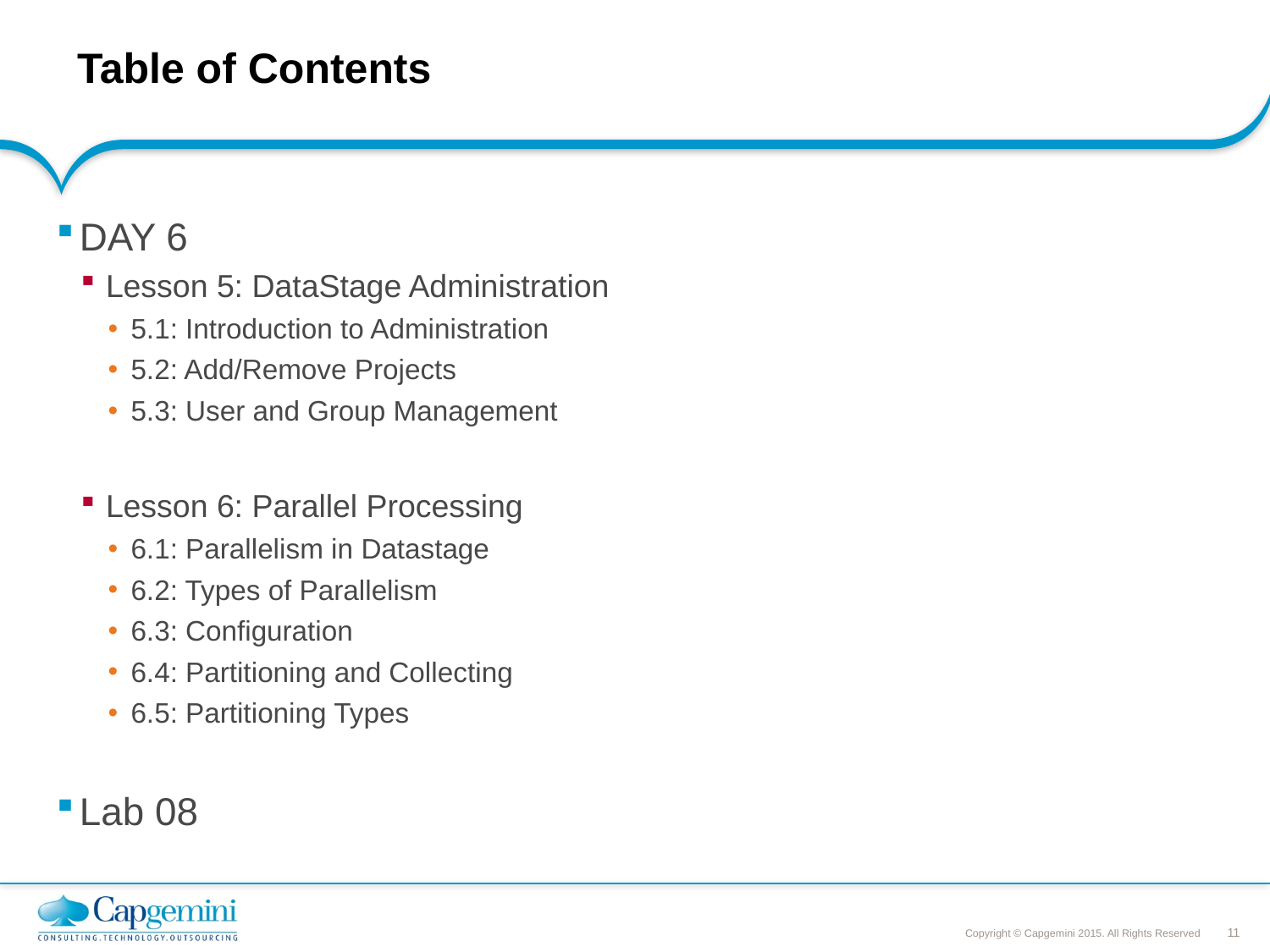

#
Table of Contents
DAY 6
Lesson 5: DataStage Administration
5.1: Introduction to Administration
5.2: Add/Remove Projects
5.3: User and Group Management

Lesson 6: Parallel Processing
6.1: Parallelism in Datastage
6.2: Types of Parallelism
6.3: Configuration
6.4: Partitioning and Collecting
6.5: Partitioning Types

Lab 08